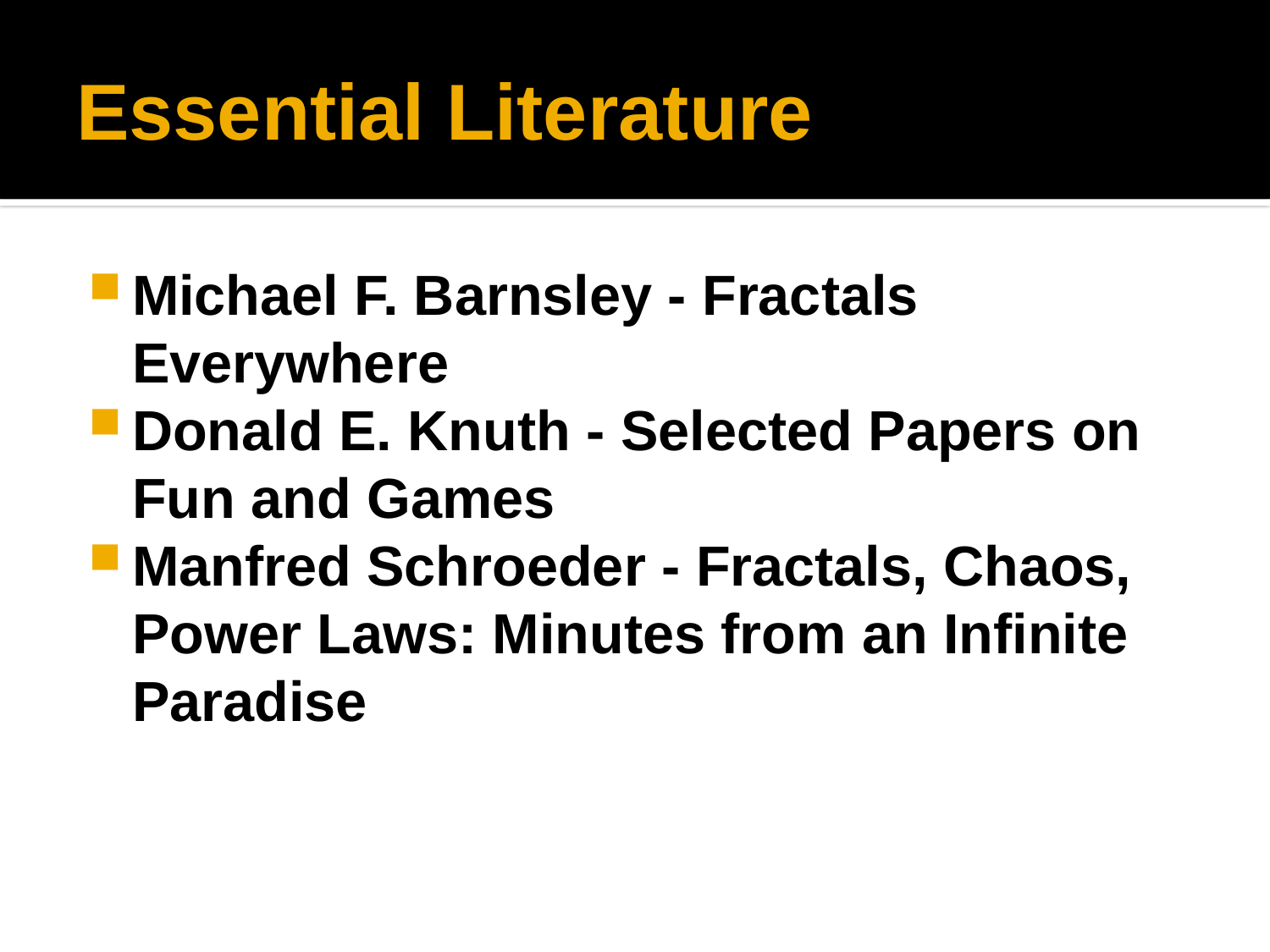

# Essential Literature
Michael F. Barnsley - Fractals Everywhere
Donald E. Knuth - Selected Papers on Fun and Games
Manfred Schroeder - Fractals, Chaos, Power Laws: Minutes from an Infinite Paradise